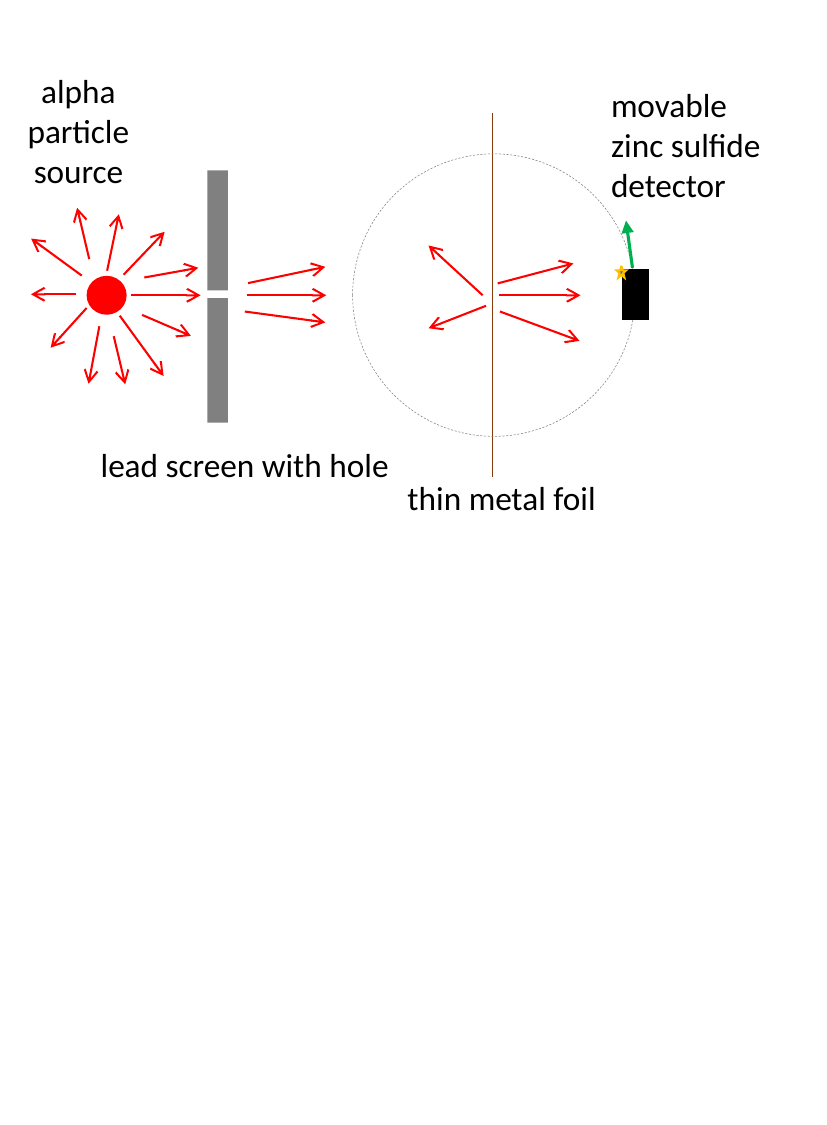

alpha particle source
movable zinc sulfide detector

lead screen with hole
thin metal foil